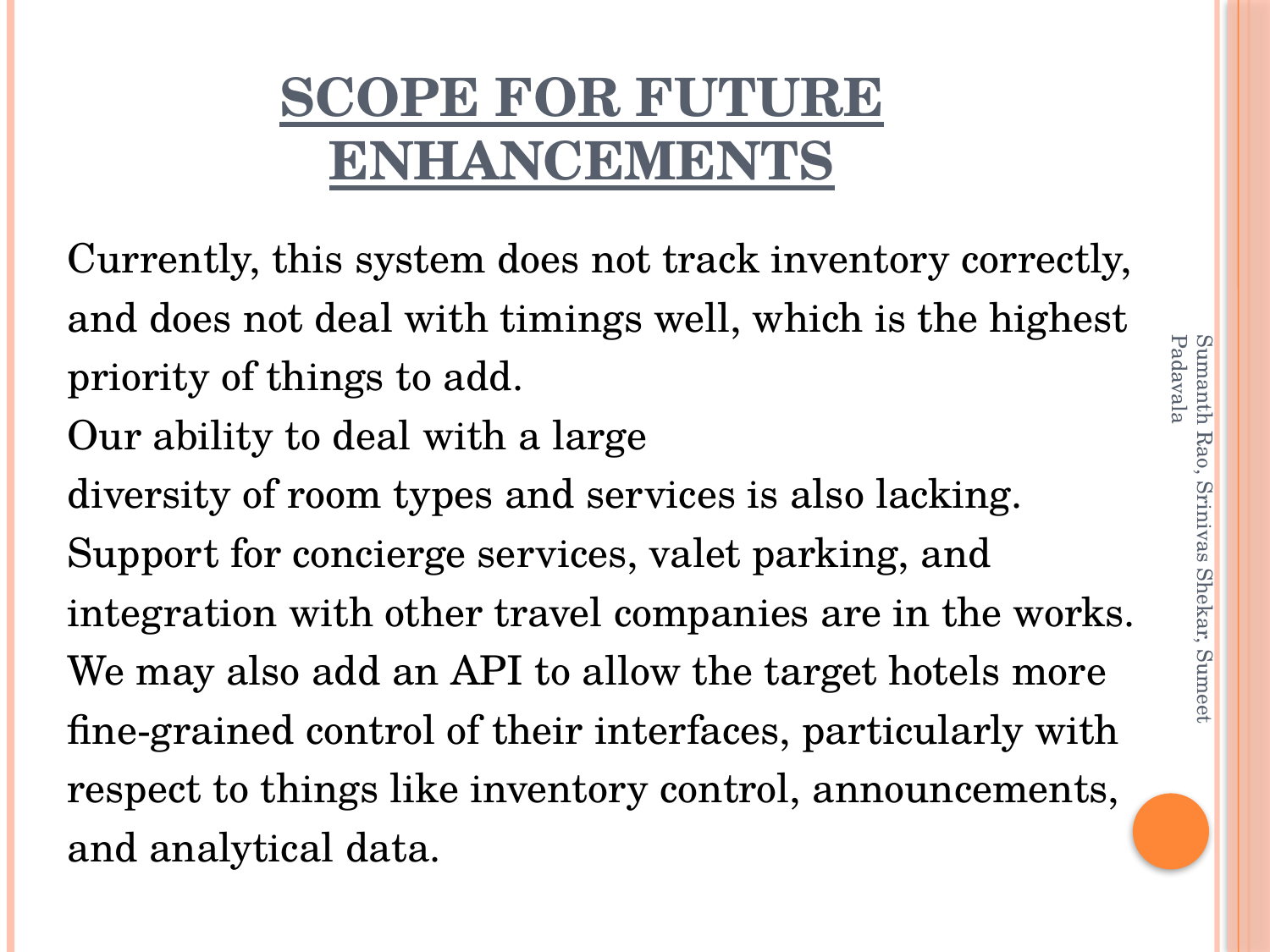

# Scope for future enhancements
Currently, this system does not track inventory correctly,
and does not deal with timings well, which is the highest
priority of things to add.
Our ability to deal with a large
diversity of room types and services is also lacking.
Support for concierge services, valet parking, and
integration with other travel companies are in the works.
We may also add an API to allow the target hotels more
fine-grained control of their interfaces, particularly with
respect to things like inventory control, announcements,
and analytical data.

Sumanth Rao, Srinivas Shekar, Sumeet Padavala